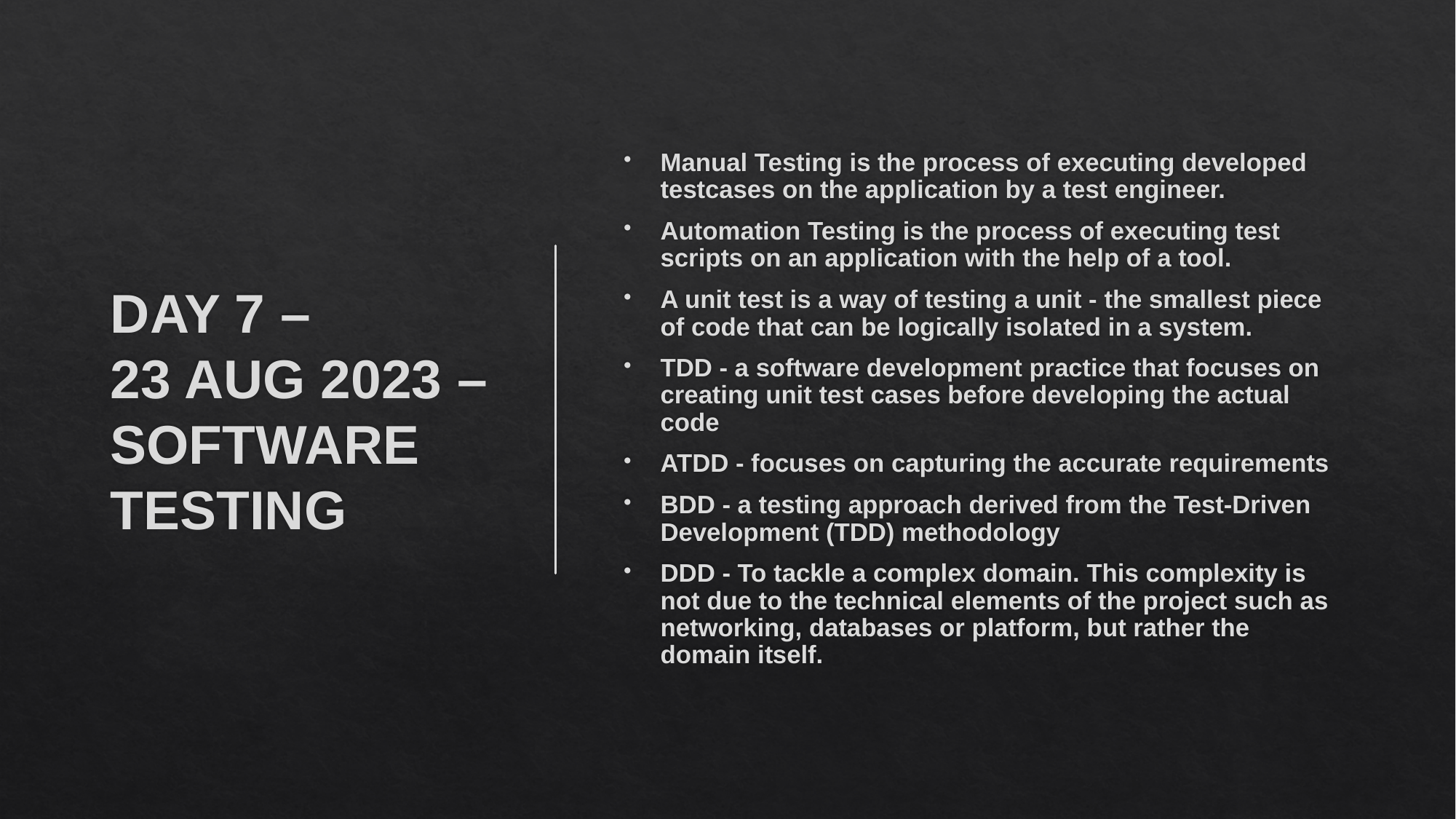

# DAY 7 – 23 AUG 2023 – SOFTWARE TESTING
Manual Testing is the process of executing developed testcases on the application by a test engineer.
Automation Testing is the process of executing test scripts on an application with the help of a tool.
A unit test is a way of testing a unit - the smallest piece of code that can be logically isolated in a system.
TDD - a software development practice that focuses on creating unit test cases before developing the actual code
ATDD - focuses on capturing the accurate requirements
BDD - a testing approach derived from the Test-Driven Development (TDD) methodology
DDD - To tackle a complex domain. This complexity is not due to the technical elements of the project such as networking, databases or platform, but rather the domain itself.